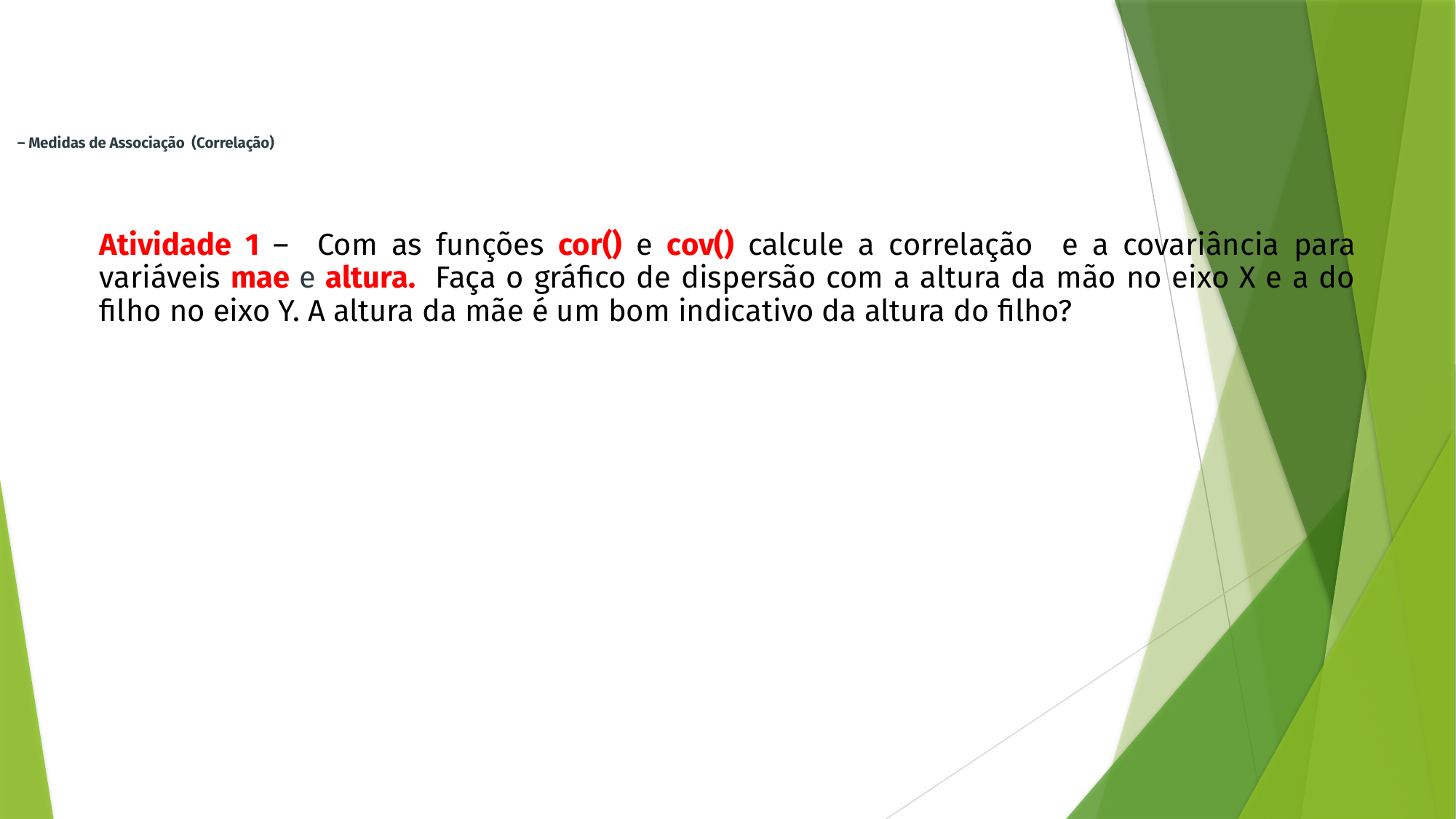

# – Medidas de Associação  (Correlação)
Atividade 1 –  Com as funções cor() e cov() calcule a correlação  e a covariância para variáveis mae e altura.  Faça o gráfico de dispersão com a altura da mão no eixo X e a do filho no eixo Y. A altura da mãe é um bom indicativo da altura do filho?